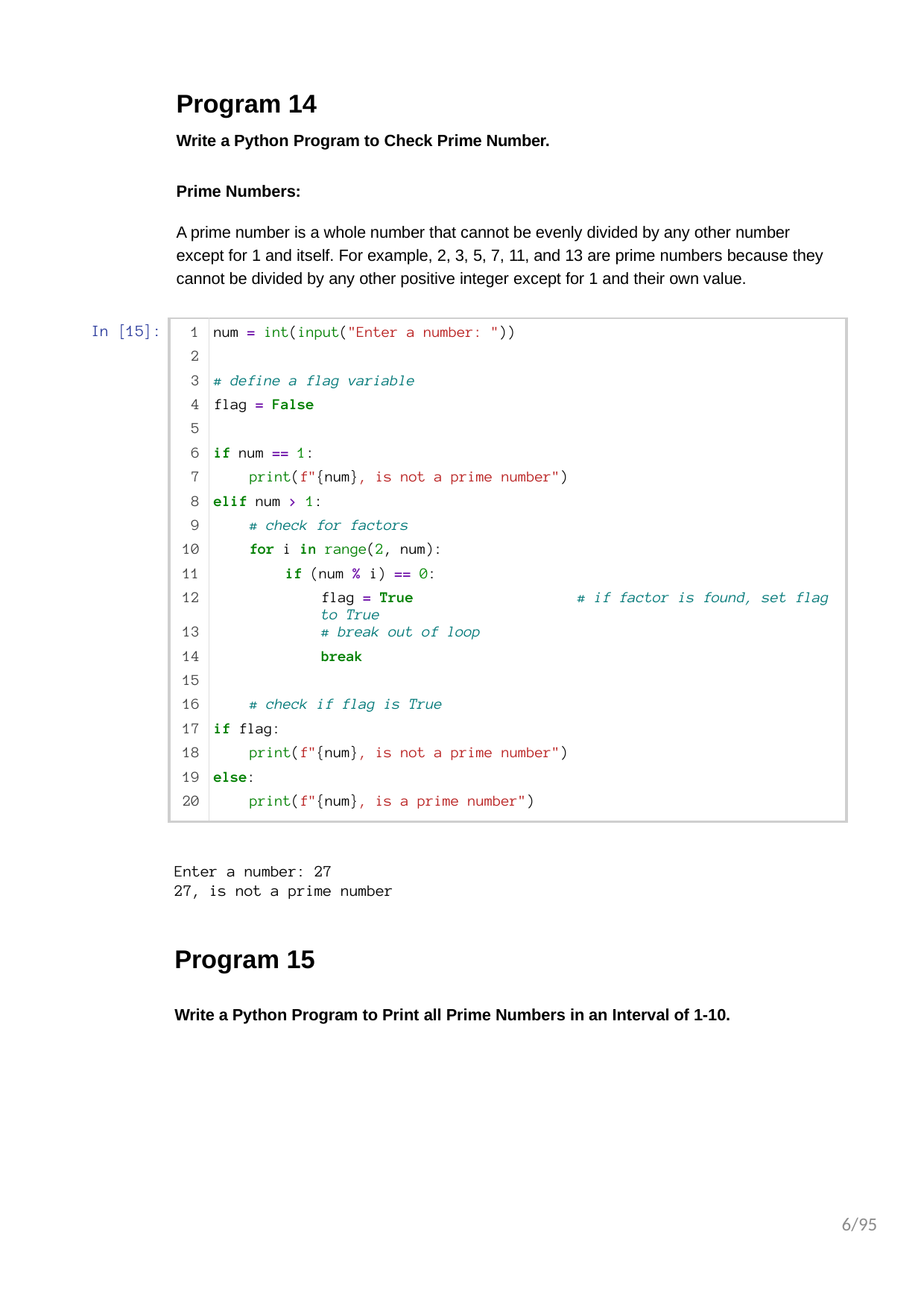

Program 14
Write a Python Program to Check Prime Number.

Prime Numbers:

A prime number is a whole number that cannot be evenly divided by any other number  except for 1 and itself. For example, 2, 3, 5, 7, 11, and 13 are prime numbers because they  cannot be divided by any other positive integer except for 1 and their own value.

In [15]:
| 1 | num = int(input("Enter a number: ")) |
| --- | --- |
| 2 |  |
| 3 | # define a flag variable |
| 4 | flag = False |
| 5 |  |
| 6 | if num == 1: |
| 7 | print(f"{num}, is not a prime number") |
| 8 | elif num > 1: |
| 9 | # check for factors |
| 10 | for i in range(2, num): |
| 11 | if (num % i) == 0: |
| 12 | flag = True # if factor is found, set flag to True |
| 13 | # break out of loop |
| 14 | break |
| 15 |  |
| 16 | # check if flag is True |
| 17 | if flag: |
| 18 | print(f"{num}, is not a prime number") |
| 19 | else: |
| 20 | print(f"{num}, is a prime number") |
Enter a number: 27
27, is not a prime number

Program 15

Write a Python Program to Print all Prime Numbers in an Interval of 1-10.
6/95